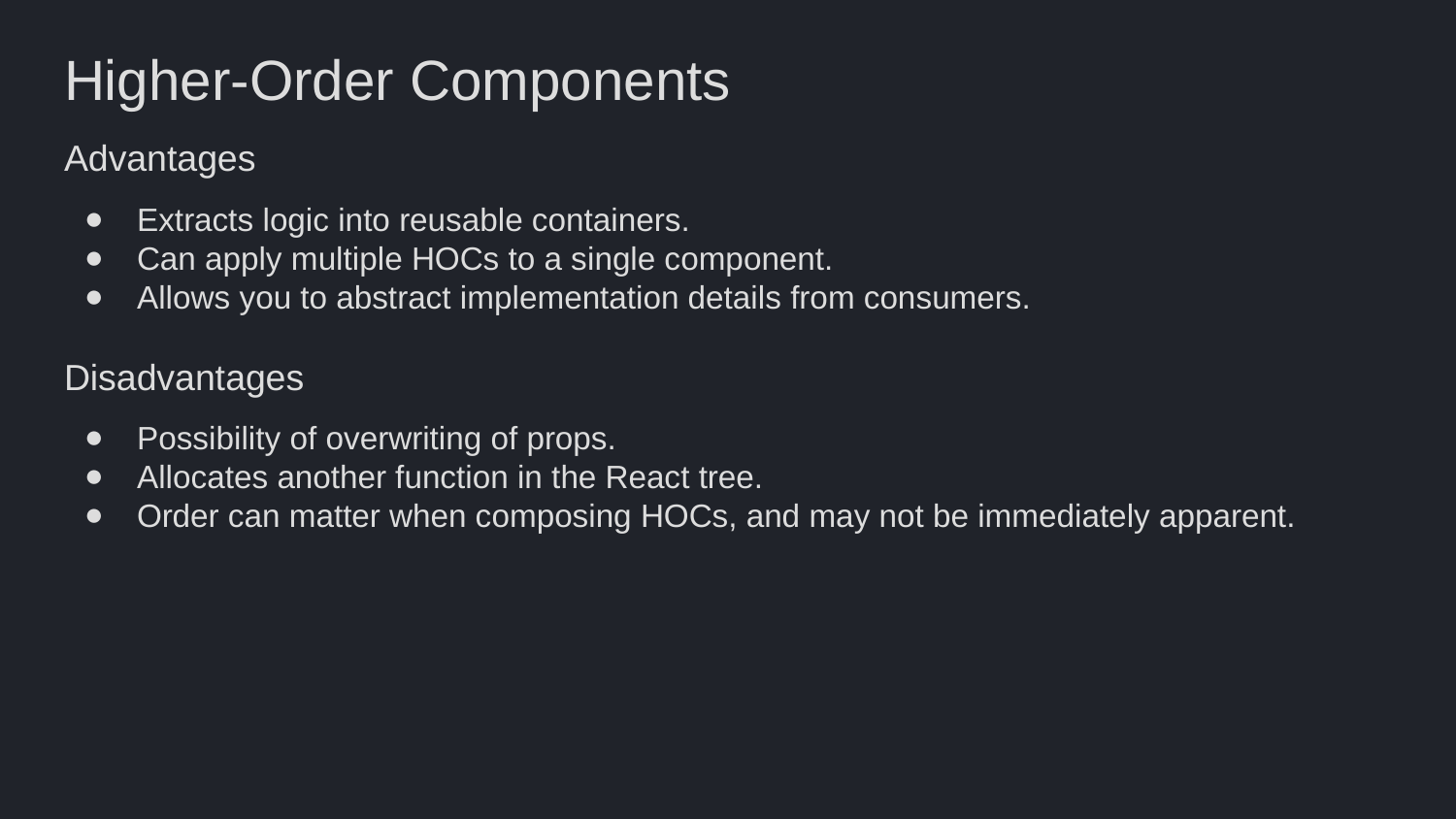

# Higher-Order Components

Advantages
Extracts logic into reusable containers.
Can apply multiple HOCs to a single component.
Allows you to abstract implementation details from consumers.

Disadvantages
Possibility of overwriting of props.
Allocates another function in the React tree.
Order can matter when composing HOCs, and may not be immediately apparent.